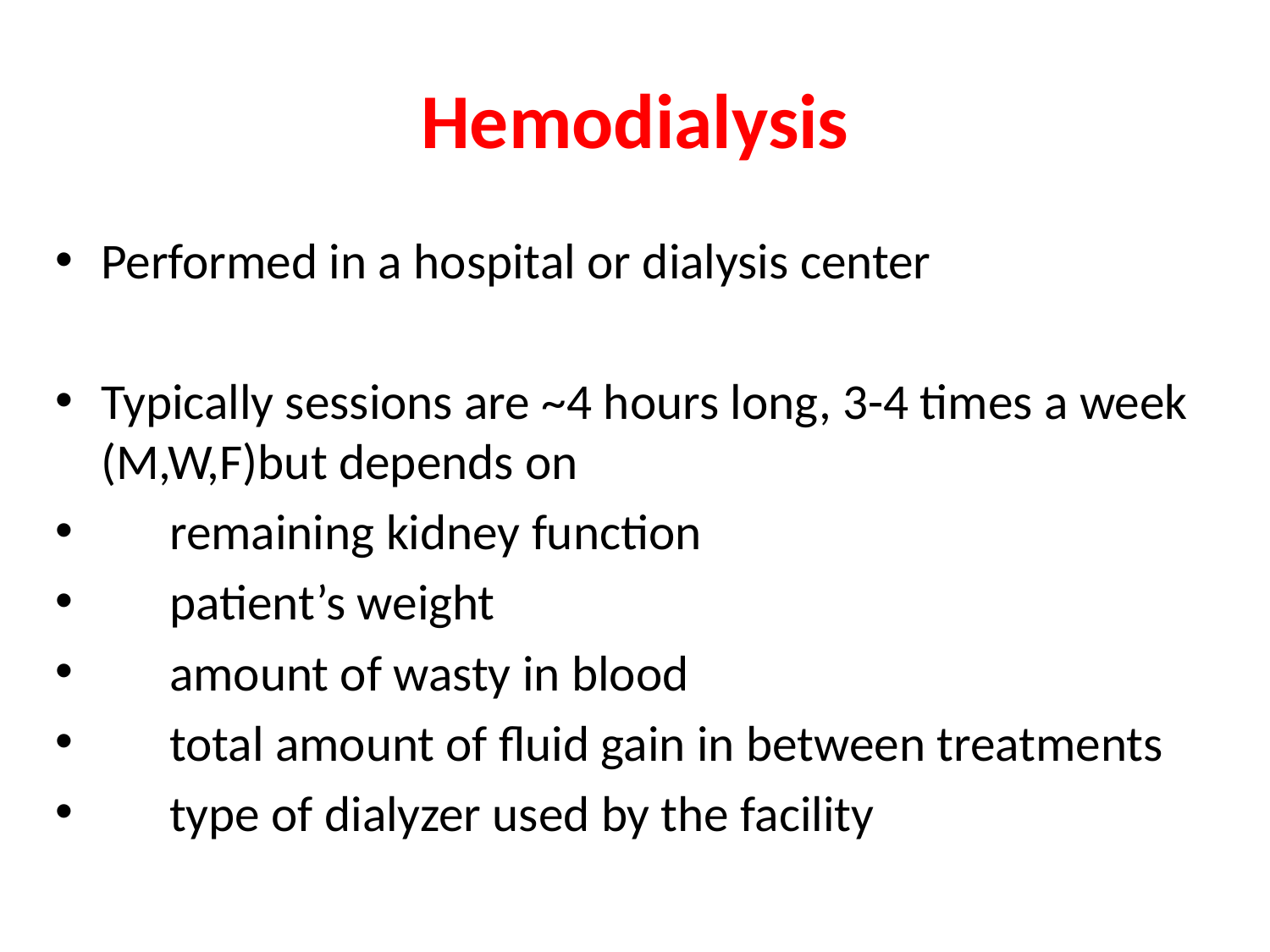

# Hemodialysis
Performed in a hospital or dialysis center

Typically sessions are ~4 hours long, 3-4 times a week (M,W,F)but depends on
      remaining kidney function
      patient’s weight
      amount of wasty in blood
      total amount of fluid gain in between treatments
      type of dialyzer used by the facility